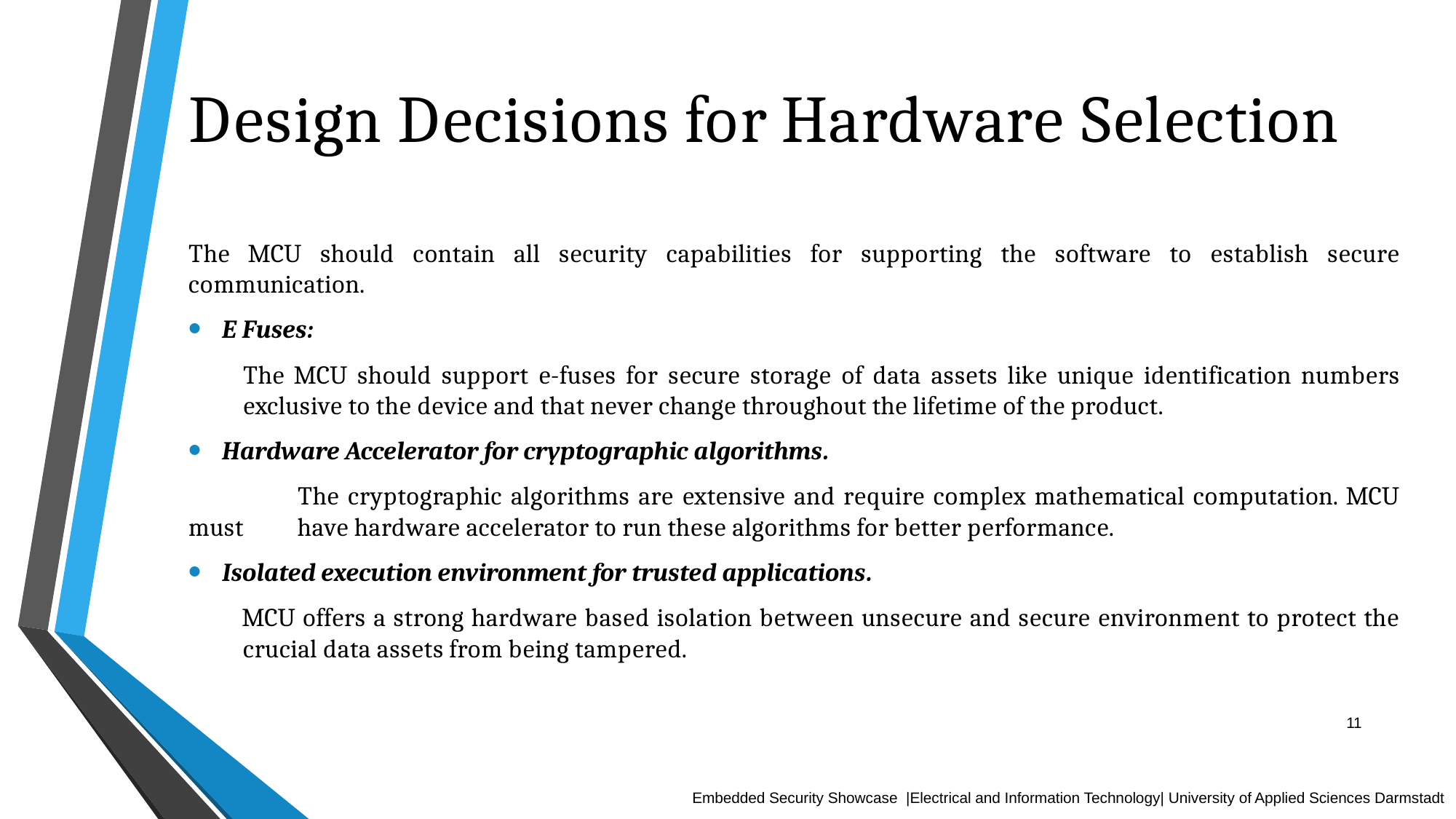

# Design Decisions for Hardware Selection

The MCU should contain all security capabilities for supporting the software to establish secure communication.
E Fuses:
The MCU should support e-fuses for secure storage of data assets like unique identi­fication numbers exclusive to the device and that never change throughout the lifetime of the product.
Hardware Accelerator for cryptographic algorithms.
	The cryptographic algorithms are extensive and require complex mathematical computation. MCU must 	have hardware accelerator to run these algorithms for better performance.
Isolated execution environment for trusted applications.
MCU offers a strong hardware based isolation between unsecure and secure environment to protect the crucial data assets from being tampered.

11
  Embedded Security Showcase  |Electrical and Information Technology| University of Applied Sciences Darmstadt